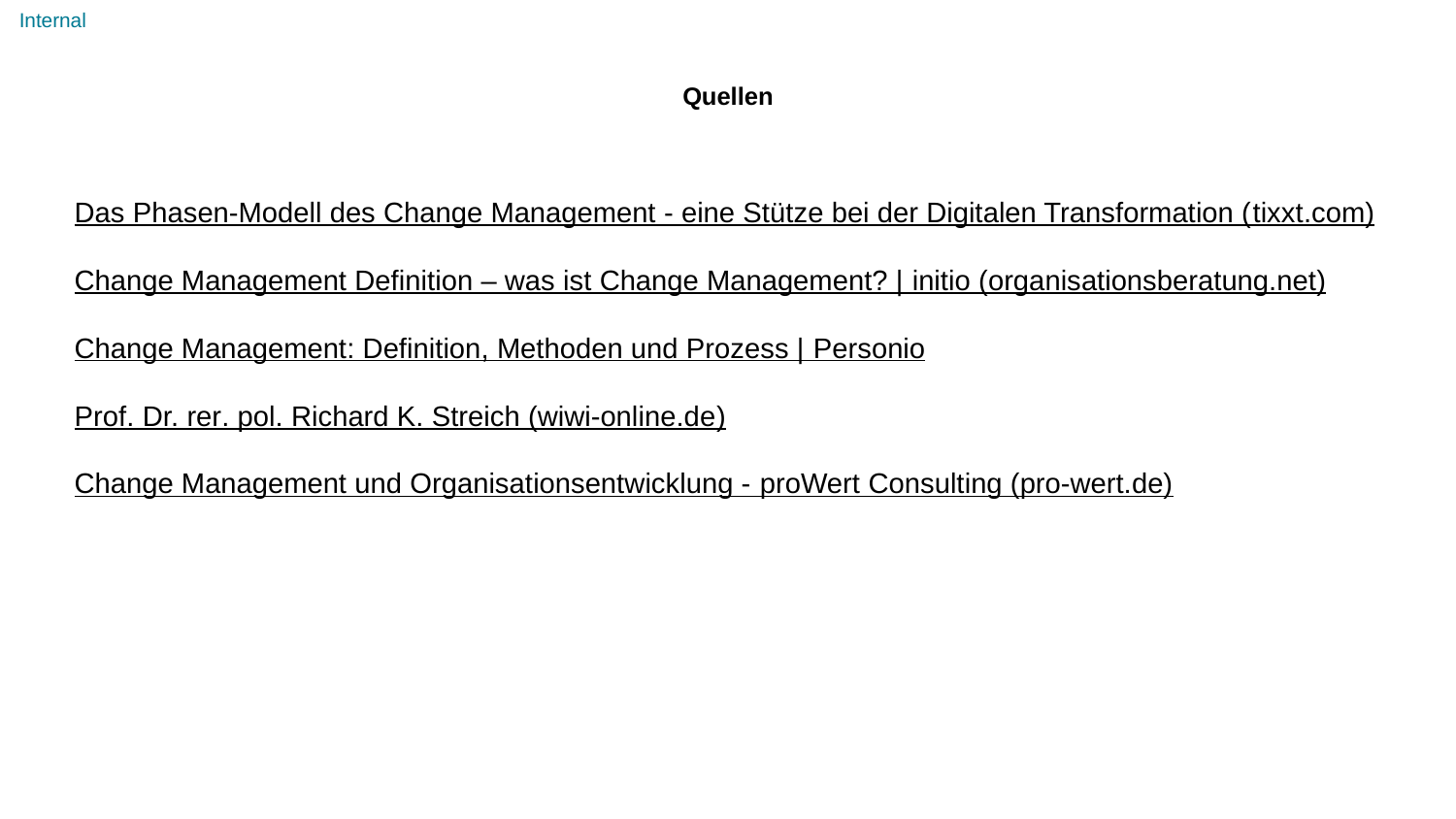

# Quellen
Das Phasen-Modell des Change Management - eine Stütze bei der Digitalen Transformation (tixxt.com)

Change Management Definition – was ist Change Management? | initio (organisationsberatung.net)

Change Management: Definition, Methoden und Prozess | Personio

Prof. Dr. rer. pol. Richard K. Streich (wiwi-online.de)

Change Management und Organisationsentwicklung - proWert Consulting (pro-wert.de)